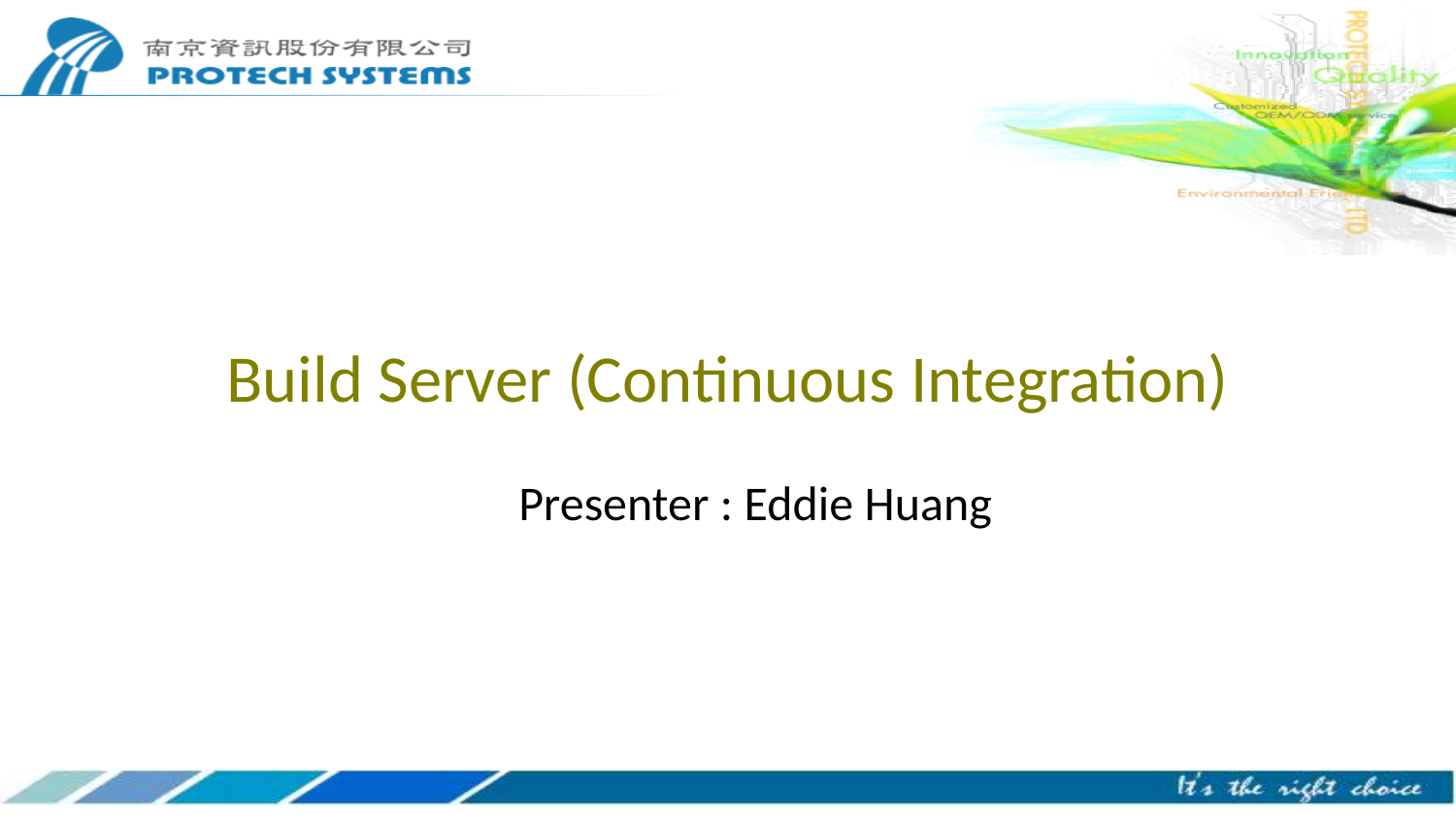

# Build Server (Continuous Integration)
Presenter : Eddie Huang